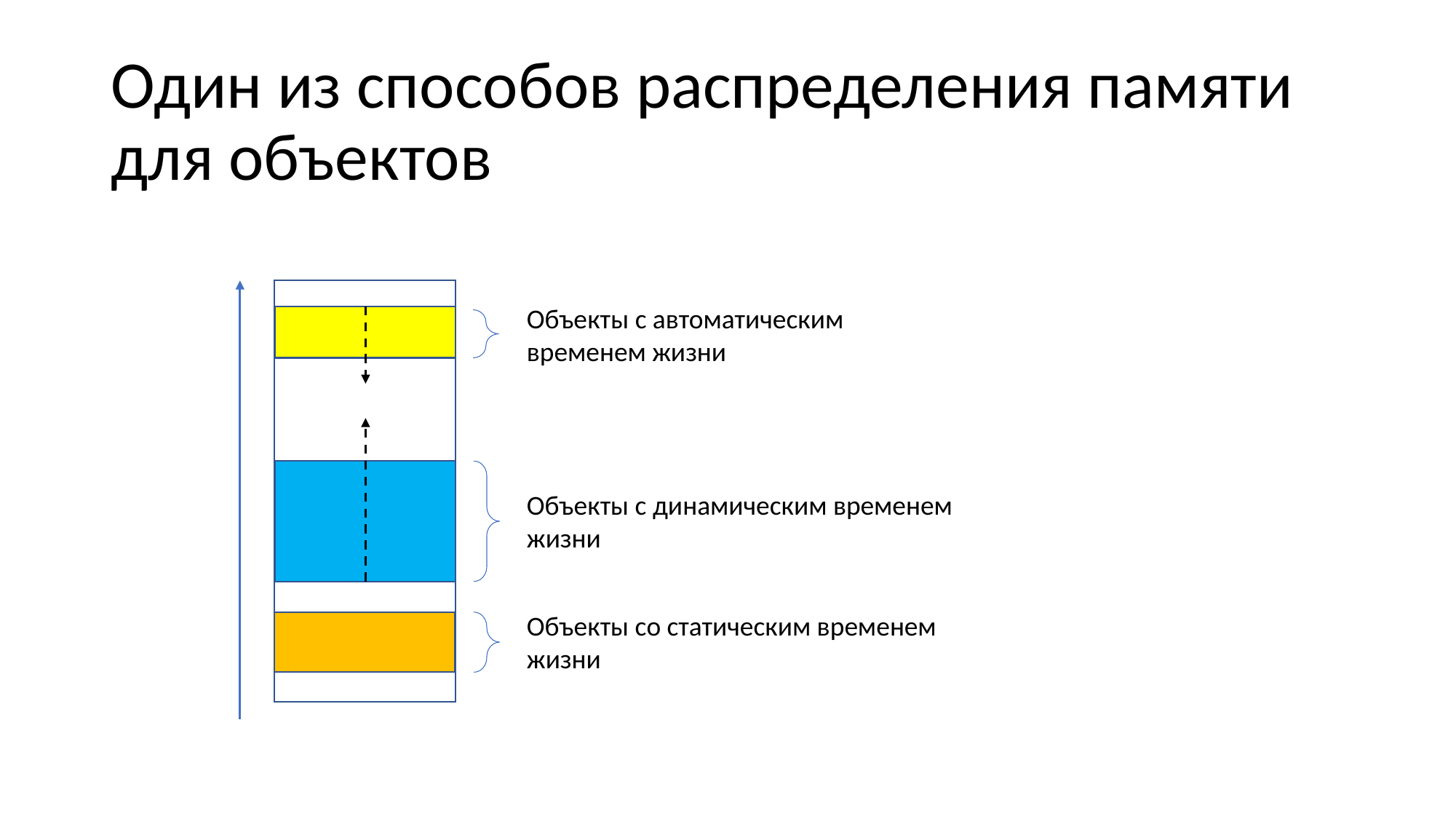

# Один из способов распределения памяти для объектов

Объекты с автоматическим временем жизни

Объекты с динамическим временем жизни
Объекты со статическим временем жизни